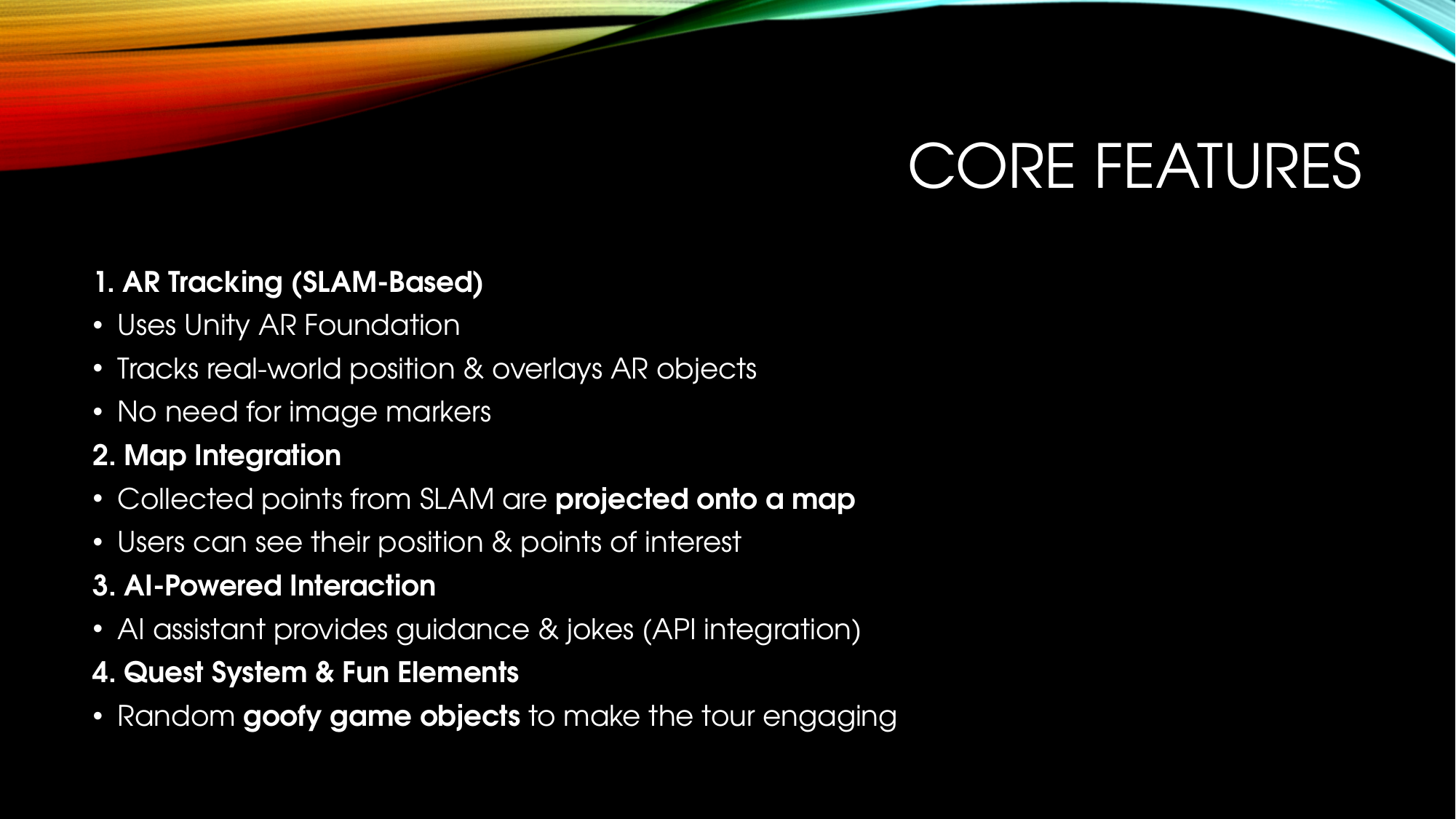

# Core Features
1. AR Tracking (SLAM-Based)
Uses Unity AR Foundation
Tracks real-world position & overlays AR objects
No need for image markers
2. Map Integration
Collected points from SLAM are projected onto a map
Users can see their position & points of interest
3. AI-Powered Interaction
AI assistant provides guidance & jokes (API integration)
4. Quest System & Fun Elements
Random goofy game objects to make the tour engaging